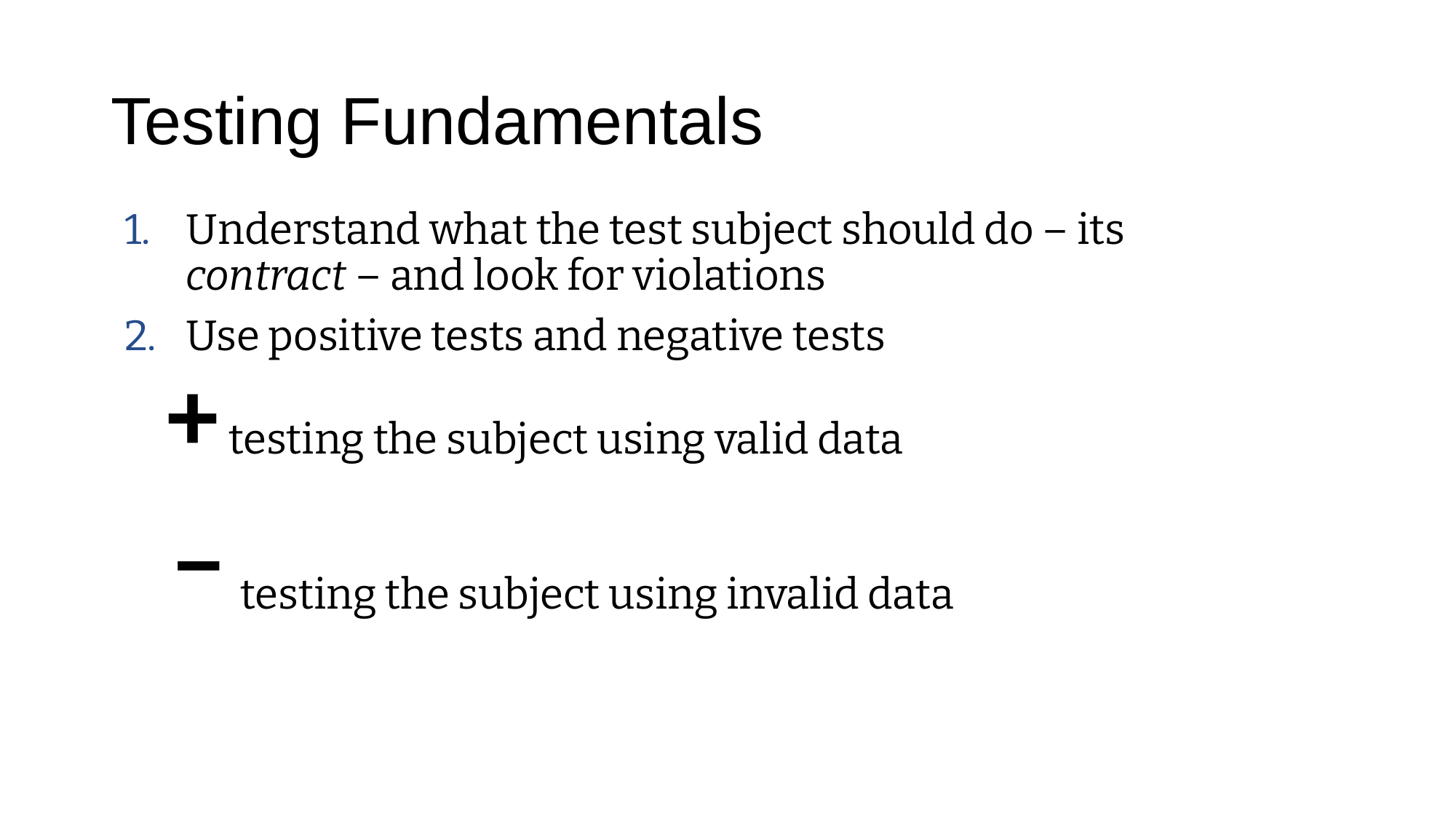

# Testing Fundamentals
Understand what the test subject should do – its contract – and look for violations
Use positive tests and negative tests
+ testing the subject using valid data
- testing the subject using invalid data